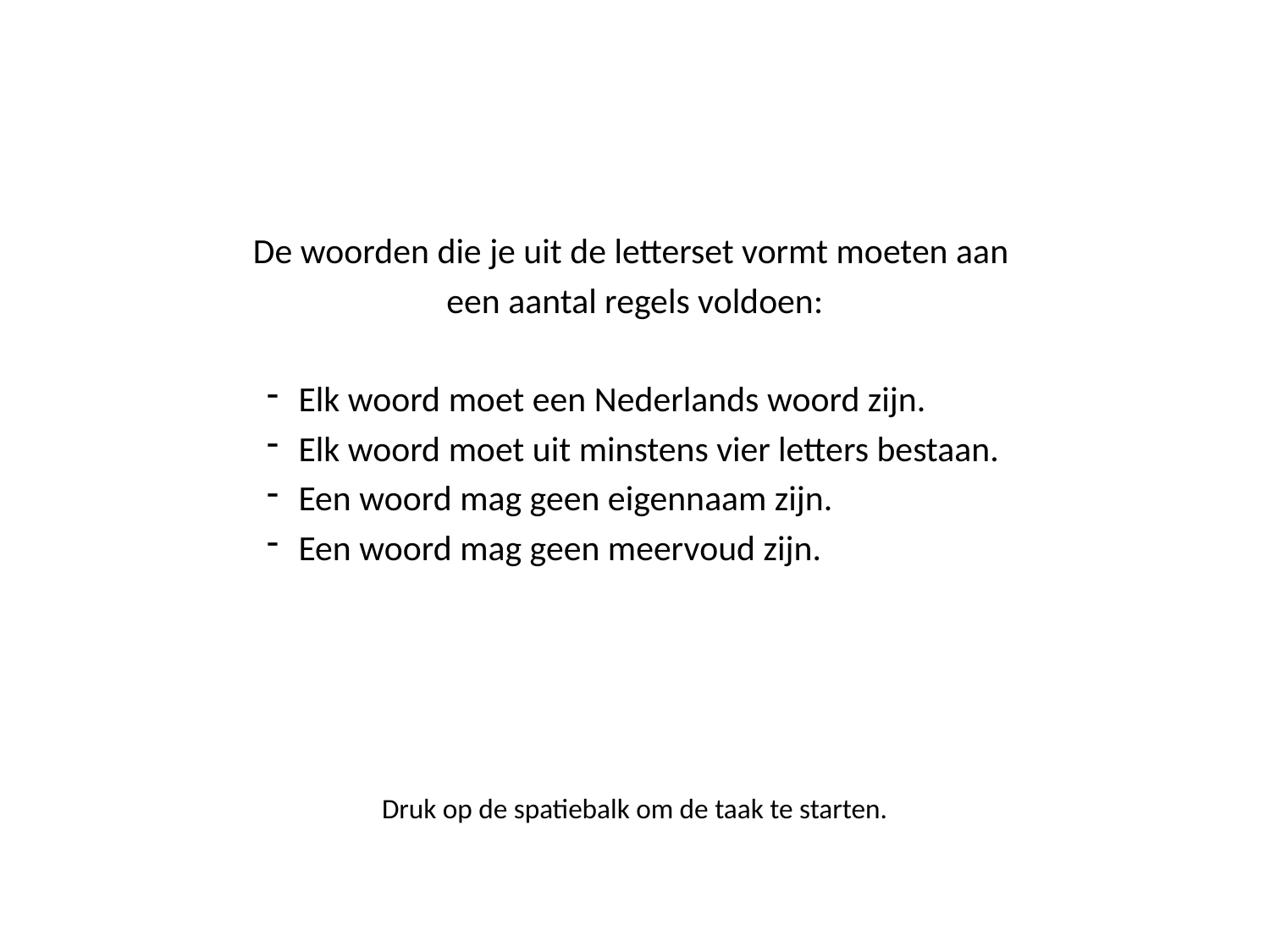

De woorden die je uit de letterset vormt moeten aan
een aantal regels voldoen:

Elk woord moet een Nederlands woord zijn.
Elk woord moet uit minstens vier letters bestaan.
Een woord mag geen eigennaam zijn.
Een woord mag geen meervoud zijn.

Druk op de spatiebalk om de taak te starten.